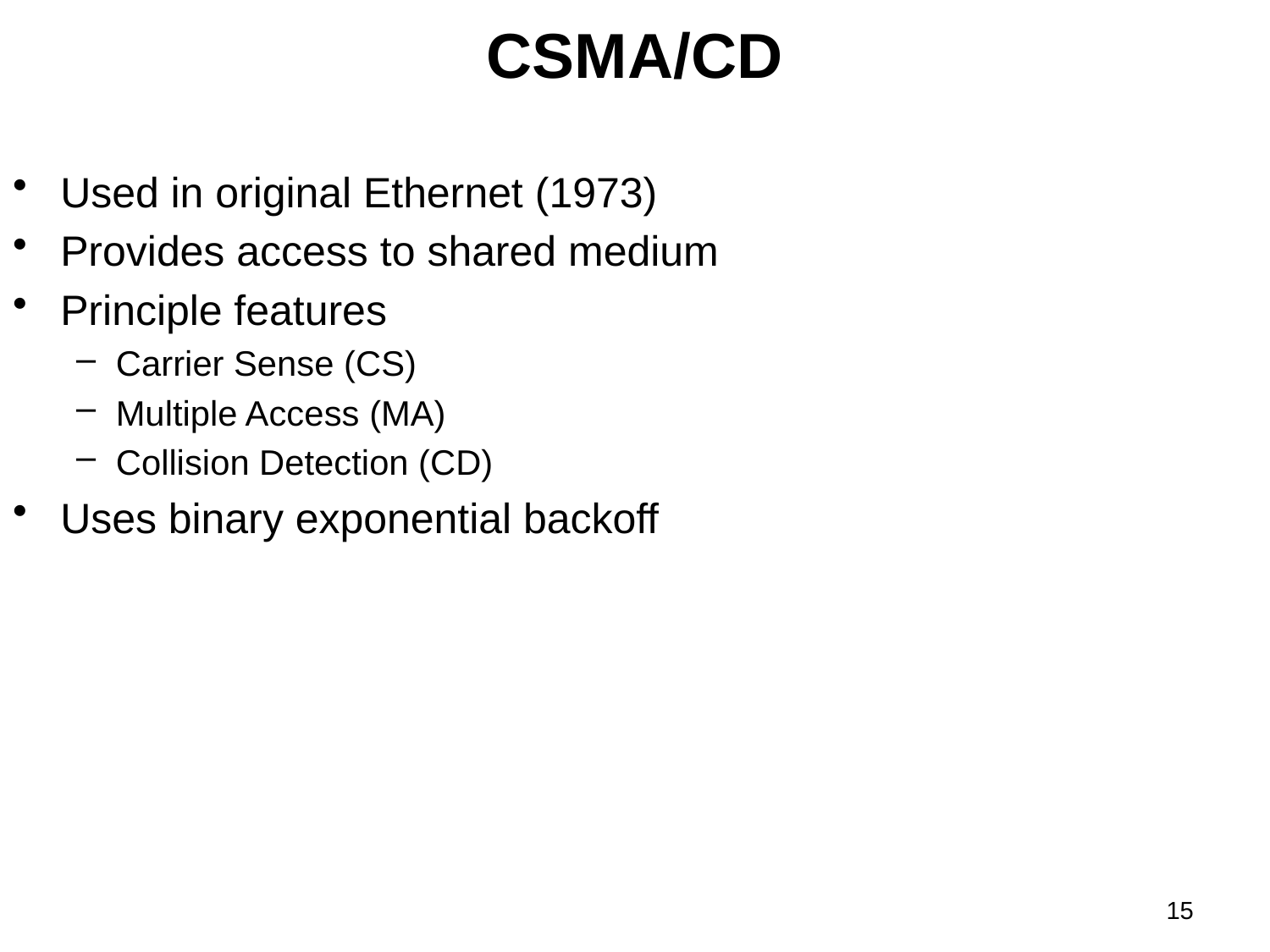

# CSMA/CD
Used in original Ethernet (1973)
Provides access to shared medium
Principle features
Carrier Sense (CS)
Multiple Access (MA)
Collision Detection (CD)
Uses binary exponential backoff
15